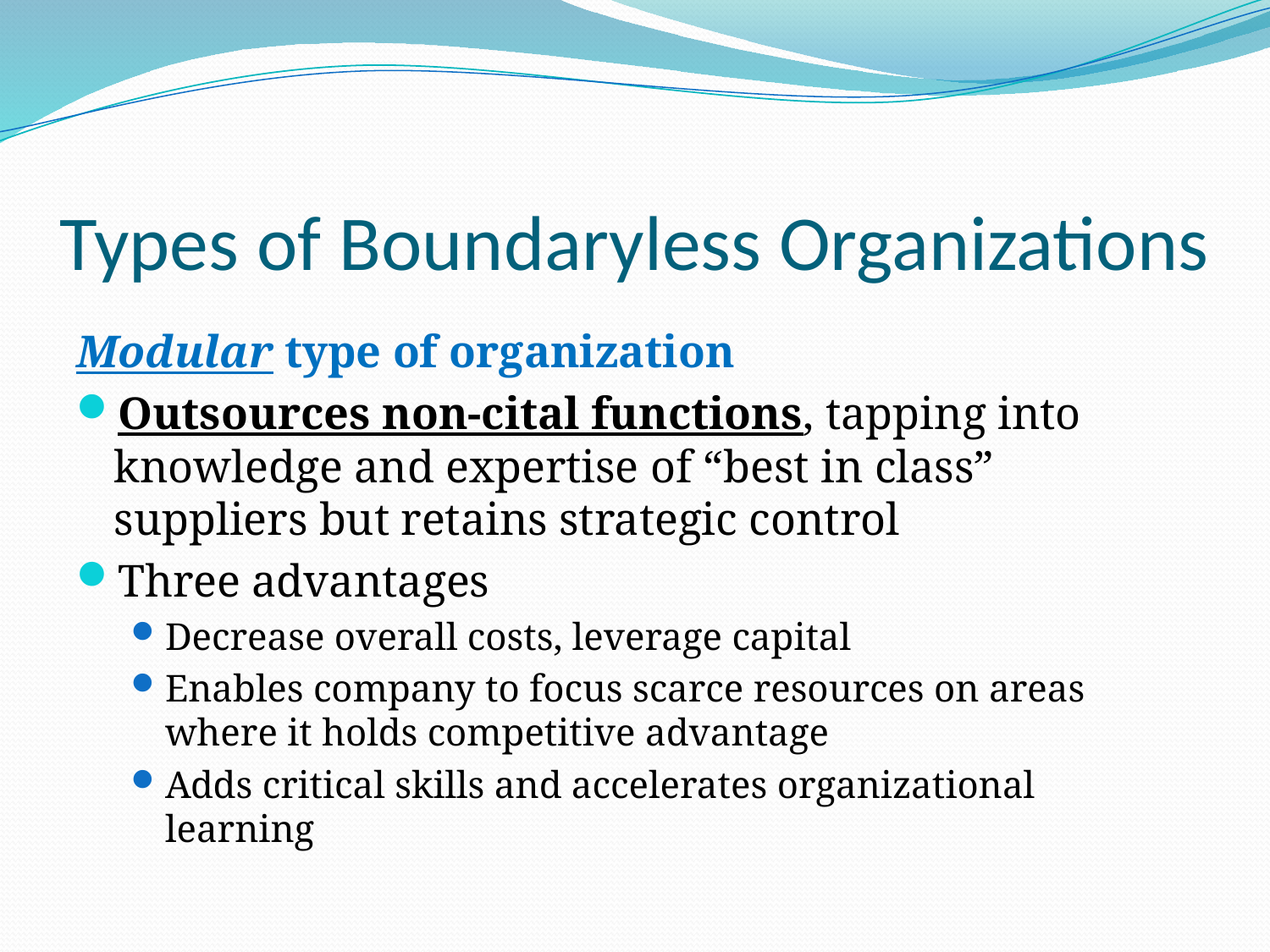

# Types of Boundaryless Organizations
Modular type of organization
Outsources non-cital functions, tapping into knowledge and expertise of “best in class” suppliers but retains strategic control
Three advantages
Decrease overall costs, leverage capital
Enables company to focus scarce resources on areas where it holds competitive advantage
Adds critical skills and accelerates organizational learning